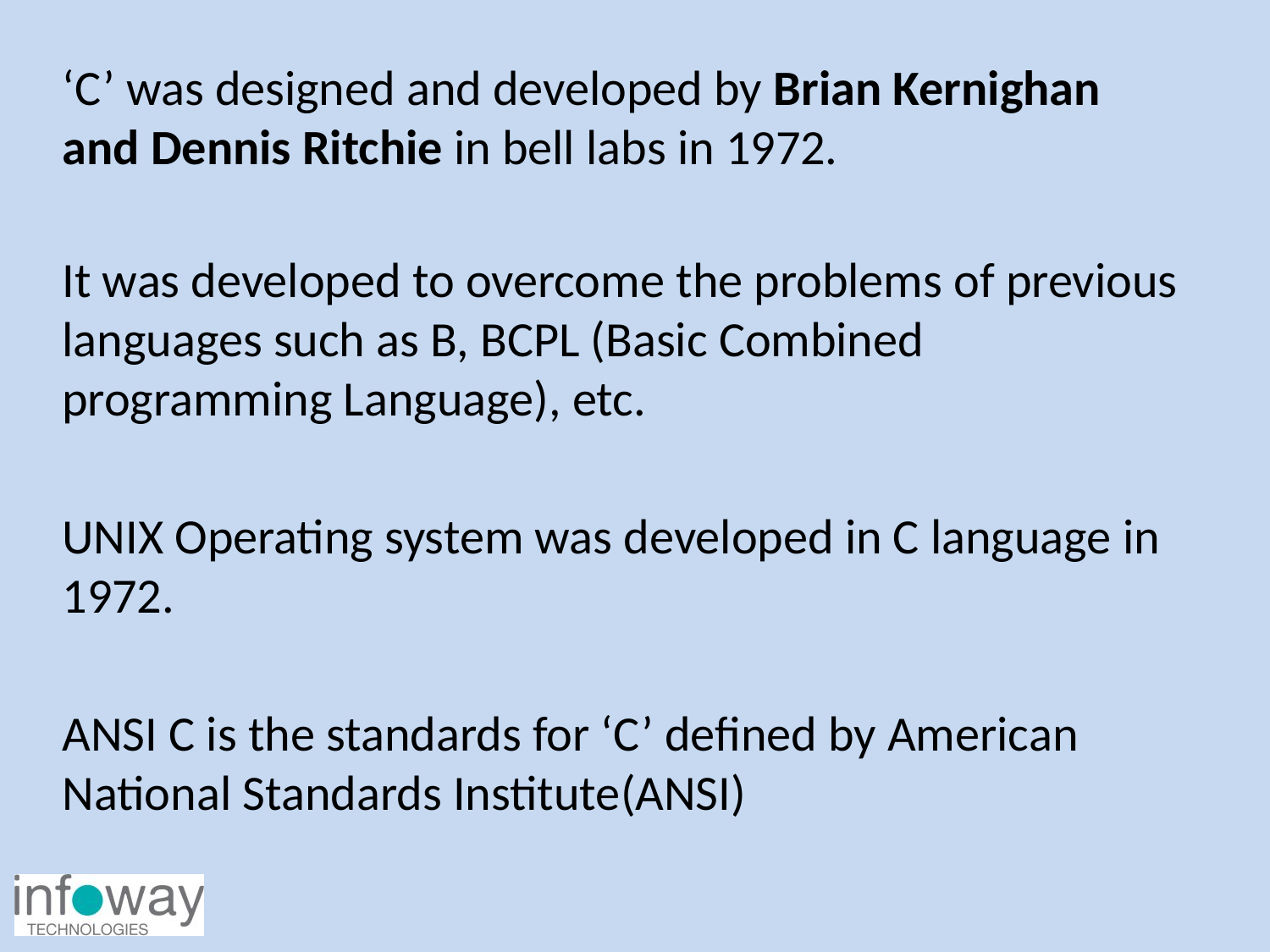

‘C’ was designed and developed by Brian Kernighan and Dennis Ritchie in bell labs in 1972.

It was developed to overcome the problems of previous languages such as B, BCPL (Basic Combined programming Language), etc.

UNIX Operating system was developed in C language in 1972.

ANSI C is the standards for ‘C’ defined by American National Standards Institute(ANSI)